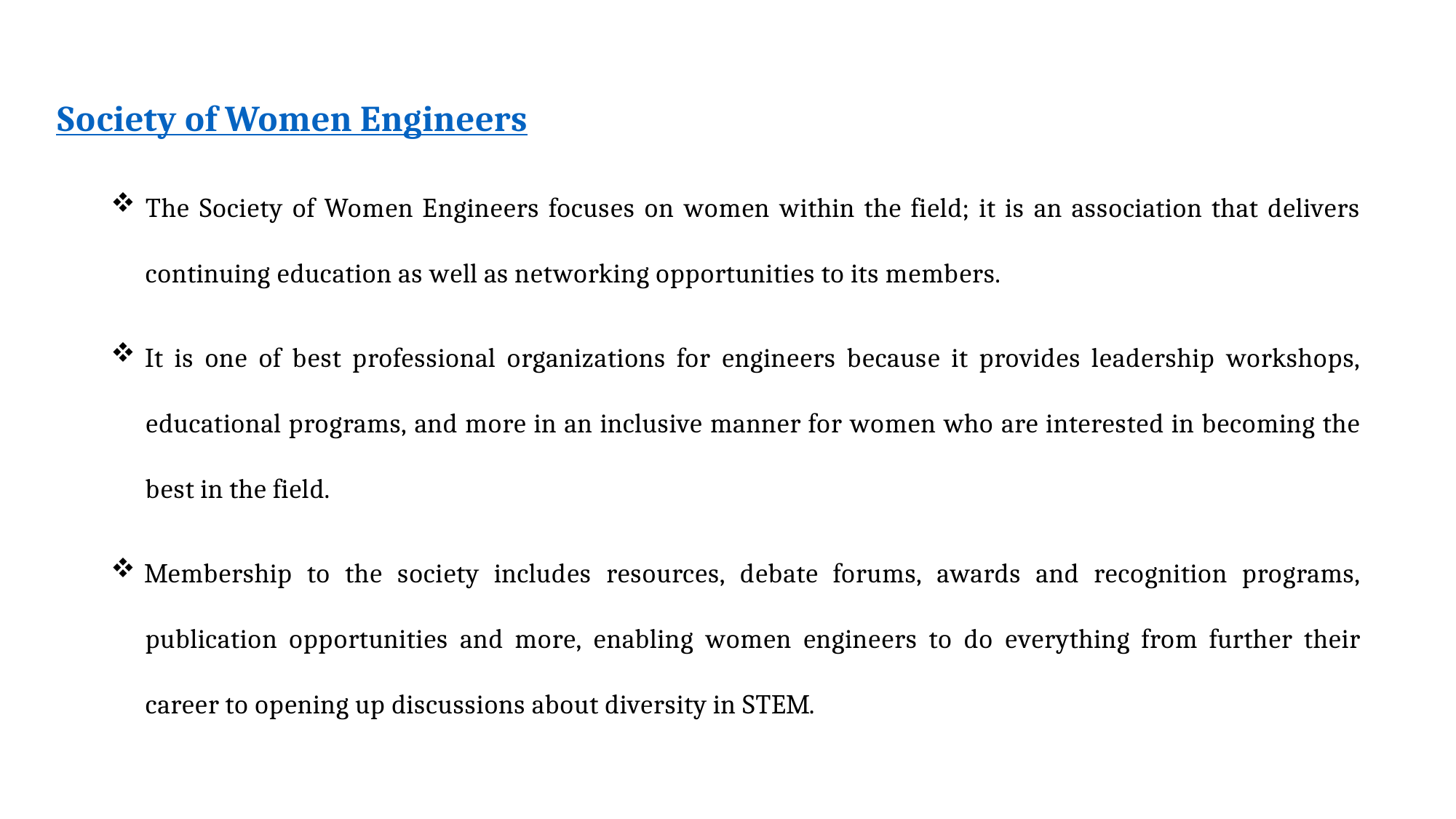

Society of Women Engineers
The Society of Women Engineers focuses on women within the field; it is an association that delivers continuing education as well as networking opportunities to its members.
It is one of best professional organizations for engineers because it provides leadership workshops, educational programs, and more in an inclusive manner for women who are interested in becoming the best in the field.
Membership to the society includes resources, debate forums, awards and recognition programs, publication opportunities and more, enabling women engineers to do everything from further their career to opening up discussions about diversity in STEM.